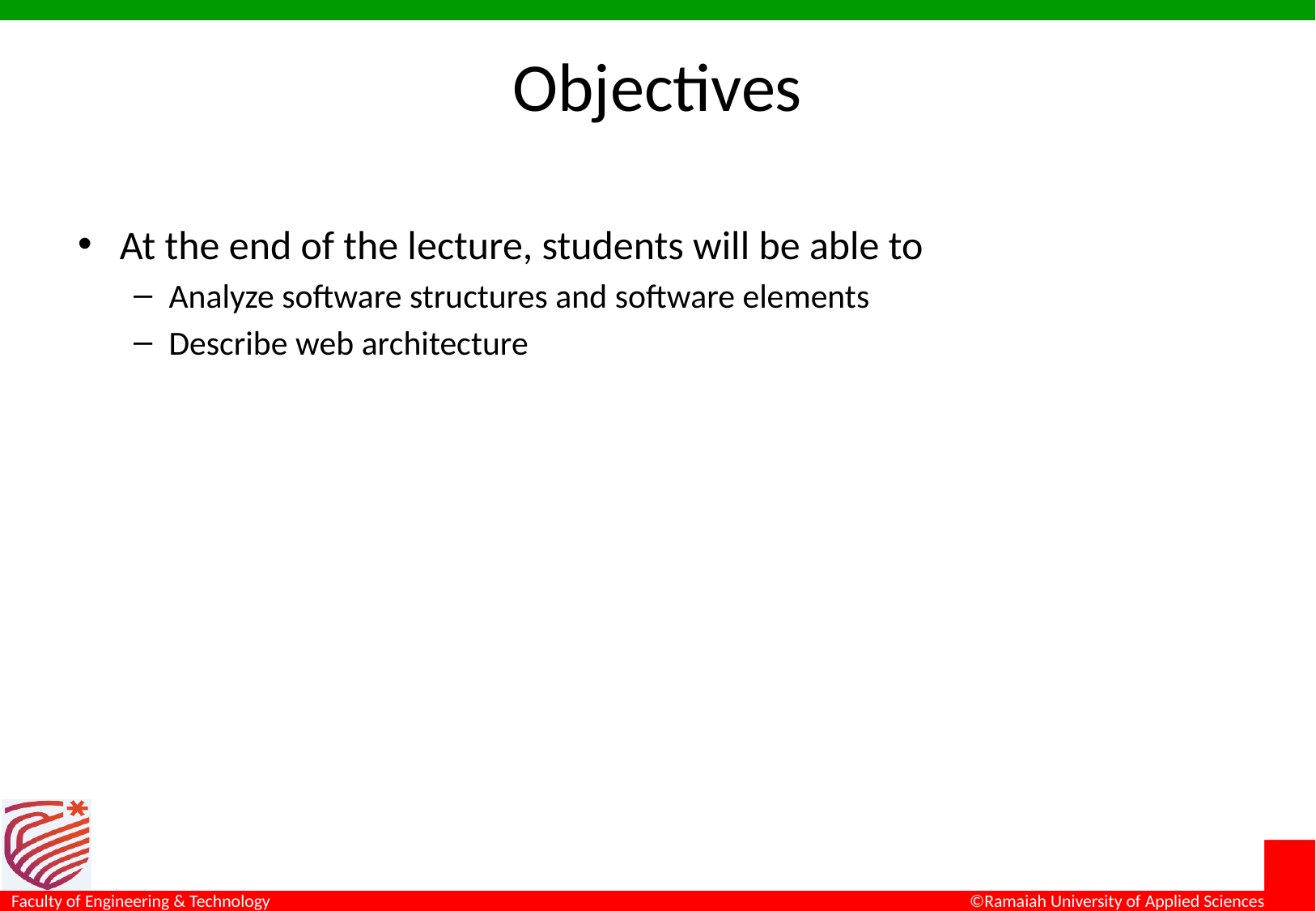

# Objectives
At the end of the lecture, students will be able to
Analyze software structures and software elements
Describe web architecture